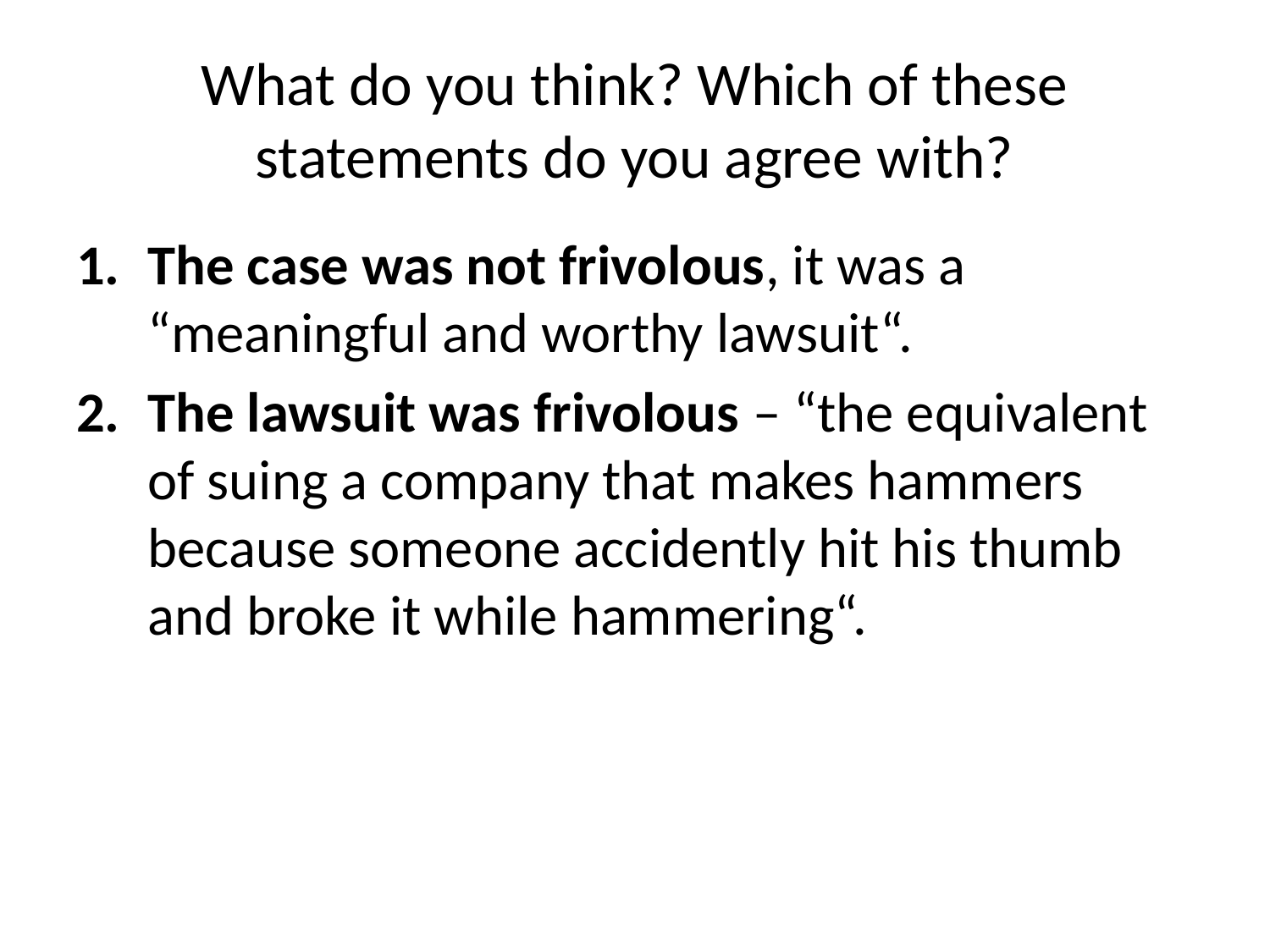

# What do you think? Which of these statements do you agree with?
The case was not frivolous, it was a “meaningful and worthy lawsuit“.
The lawsuit was frivolous – “the equivalent of suing a company that makes hammers because someone accidently hit his thumb and broke it while hammering“.